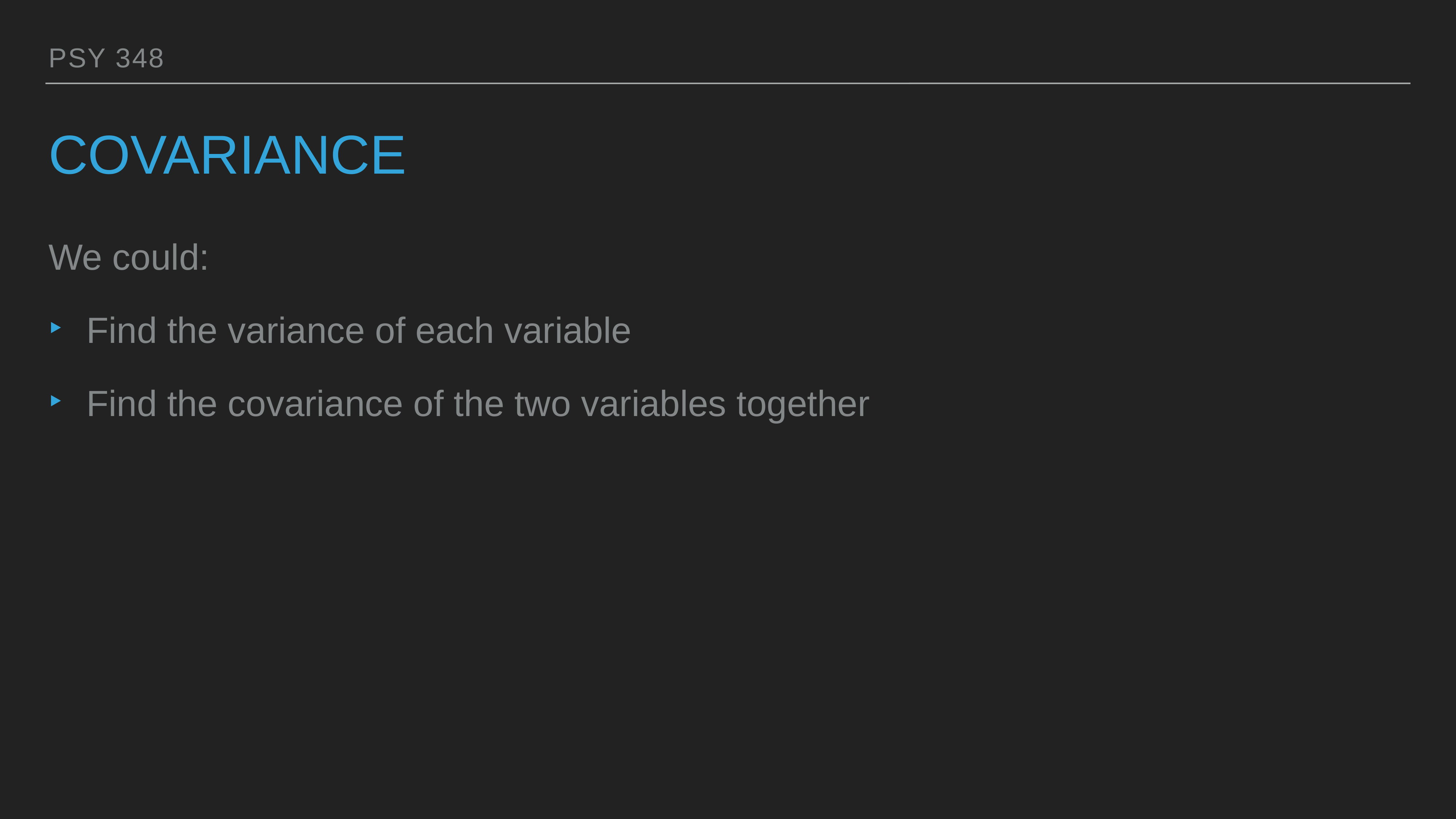

PSY 348
# Covariance
We could:
Find the variance of each variable
Find the covariance of the two variables together